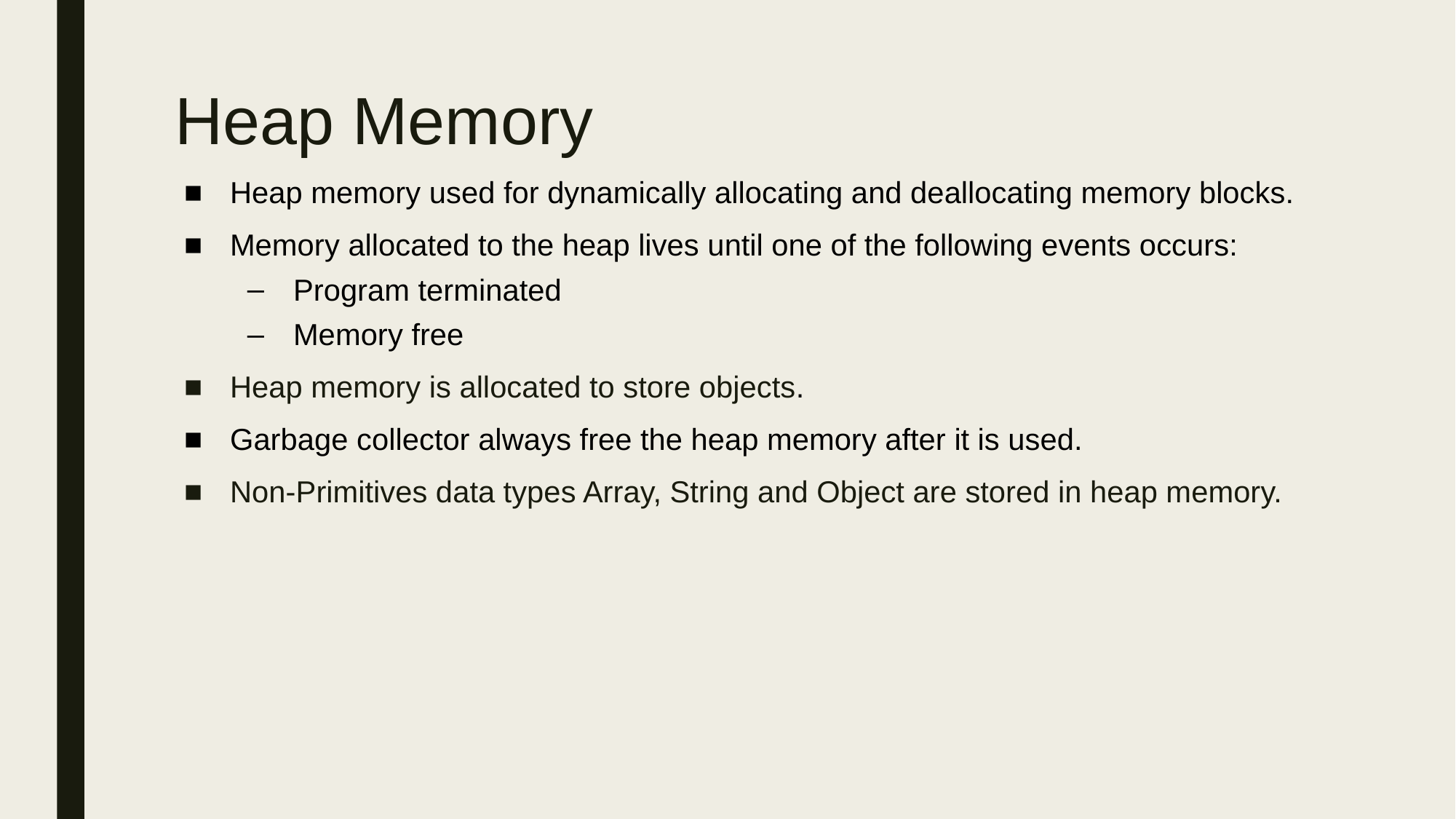

# Heap Memory
Heap memory used for dynamically allocating and deallocating memory blocks.
Memory allocated to the heap lives until one of the following events occurs:
Program terminated
Memory free
Heap memory is allocated to store objects.
Garbage collector always free the heap memory after it is used.
Non-Primitives data types Array, String and Object are stored in heap memory.